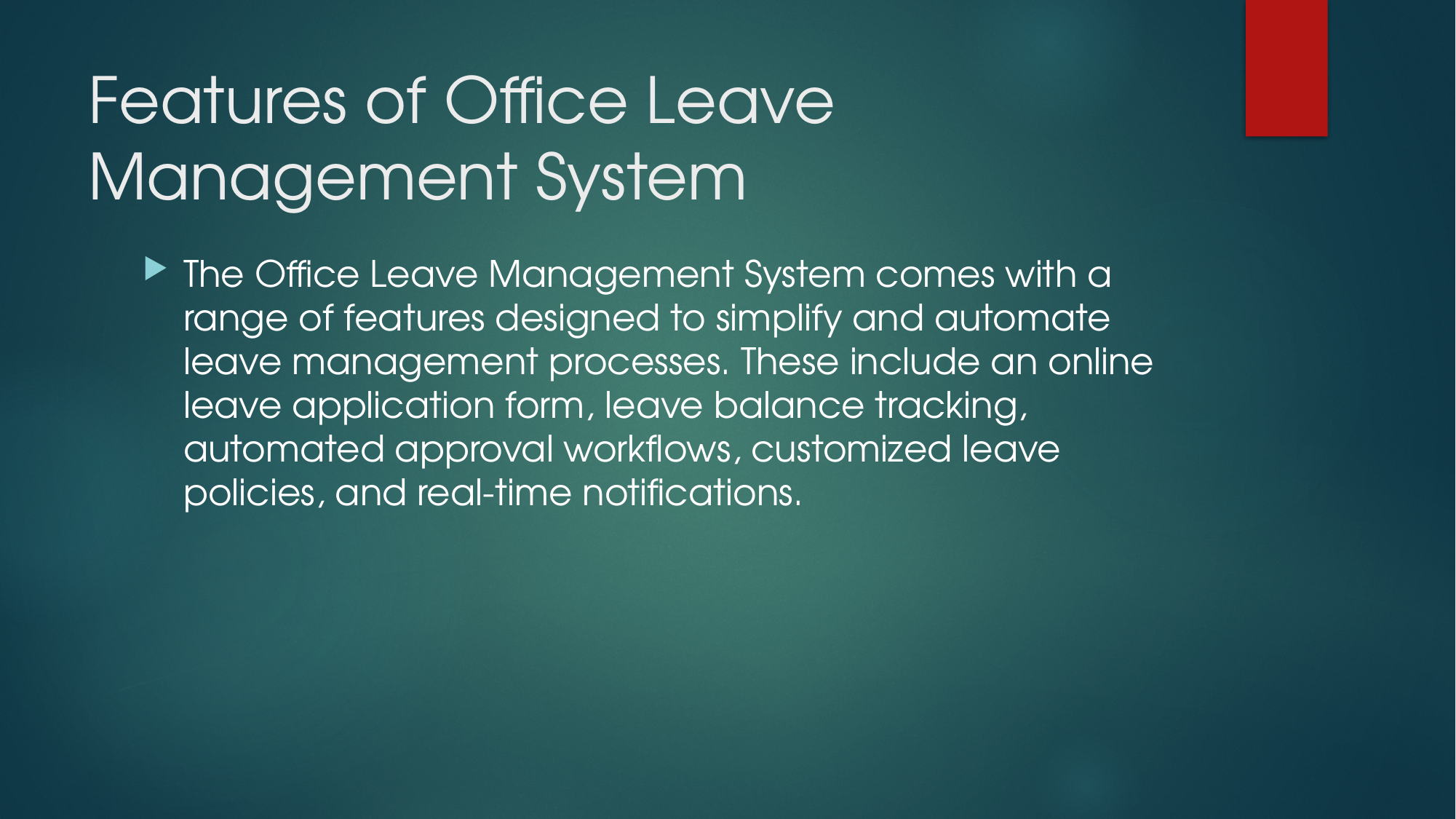

# Features of Office Leave Management System
The Office Leave Management System comes with a range of features designed to simplify and automate leave management processes. These include an online leave application form, leave balance tracking, automated approval workflows, customized leave policies, and real-time notifications.